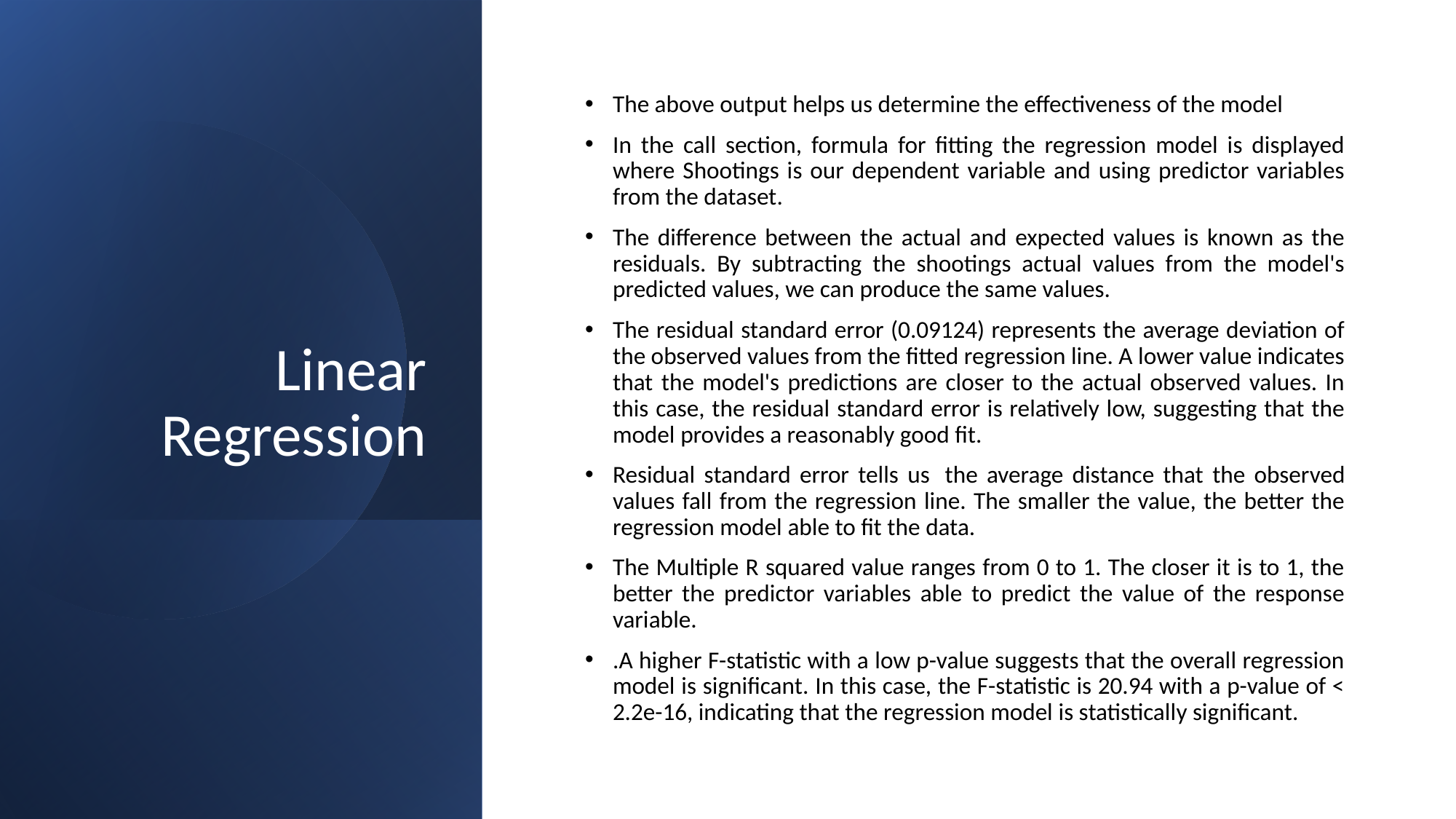

# Linear Regression
The above output helps us determine the effectiveness of the model
In the call section, formula for fitting the regression model is displayed where Shootings is our dependent variable and using predictor variables from the dataset.
The difference between the actual and expected values is known as the residuals. By subtracting the shootings actual values from the model's predicted values, we can produce the same values.
The residual standard error (0.09124) represents the average deviation of the observed values from the fitted regression line. A lower value indicates that the model's predictions are closer to the actual observed values. In this case, the residual standard error is relatively low, suggesting that the model provides a reasonably good fit.
Residual standard error tells us  the average distance that the observed values fall from the regression line. The smaller the value, the better the regression model able to fit the data.
The Multiple R squared value ranges from 0 to 1. The closer it is to 1, the better the predictor variables able to predict the value of the response variable.
.A higher F-statistic with a low p-value suggests that the overall regression model is significant. In this case, the F-statistic is 20.94 with a p-value of < 2.2e-16, indicating that the regression model is statistically significant.